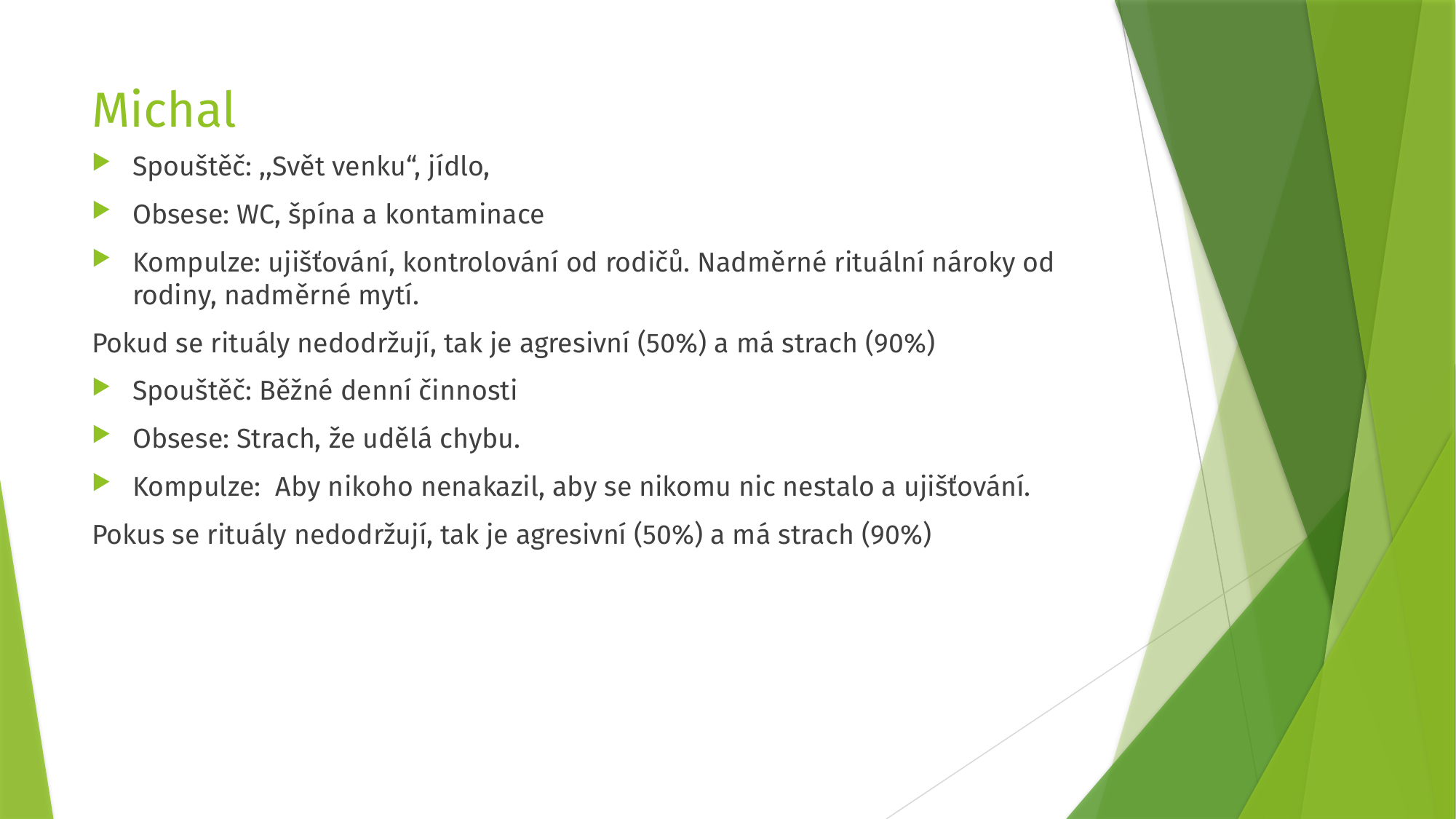

# Michal
Spouštěč: ,,Svět venku“, jídlo,
Obsese: WC, špína a kontaminace
Kompulze: ujišťování, kontrolování od rodičů. Nadměrné rituální nároky od rodiny, nadměrné mytí.
Pokud se rituály nedodržují, tak je agresivní (50%) a má strach (90%)
Spouštěč: Běžné denní činnosti
Obsese: Strach, že udělá chybu.
Kompulze:  Aby nikoho nenakazil, aby se nikomu nic nestalo a ujišťování.
Pokus se rituály nedodržují, tak je agresivní (50%) a má strach (90%)